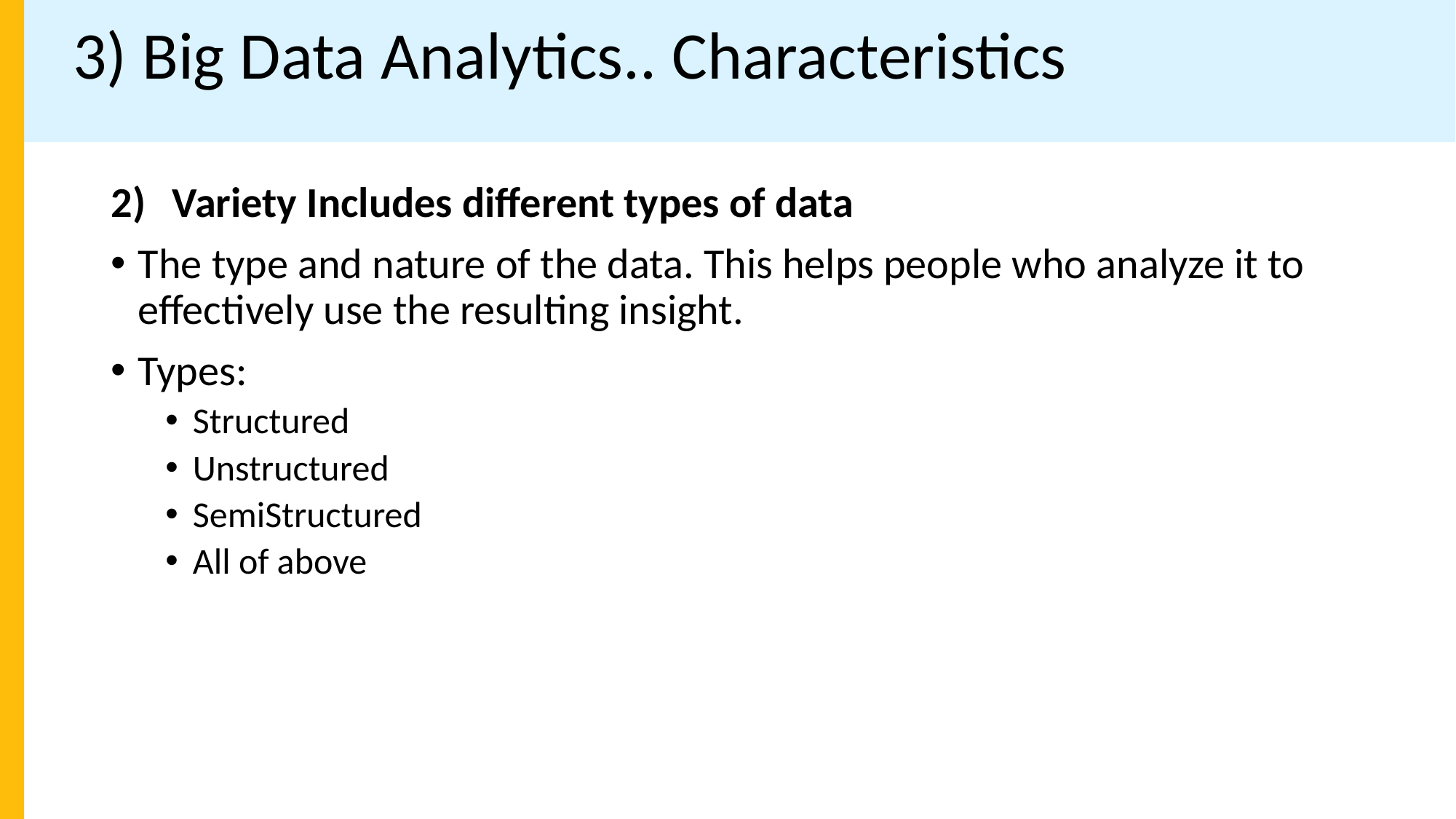

# 3) Big Data Analytics.. Characteristics
Variety Includes different types of data
The type and nature of the data. This helps people who analyze it to effectively use the resulting insight.
Types:
Structured
Unstructured
SemiStructured
All of above